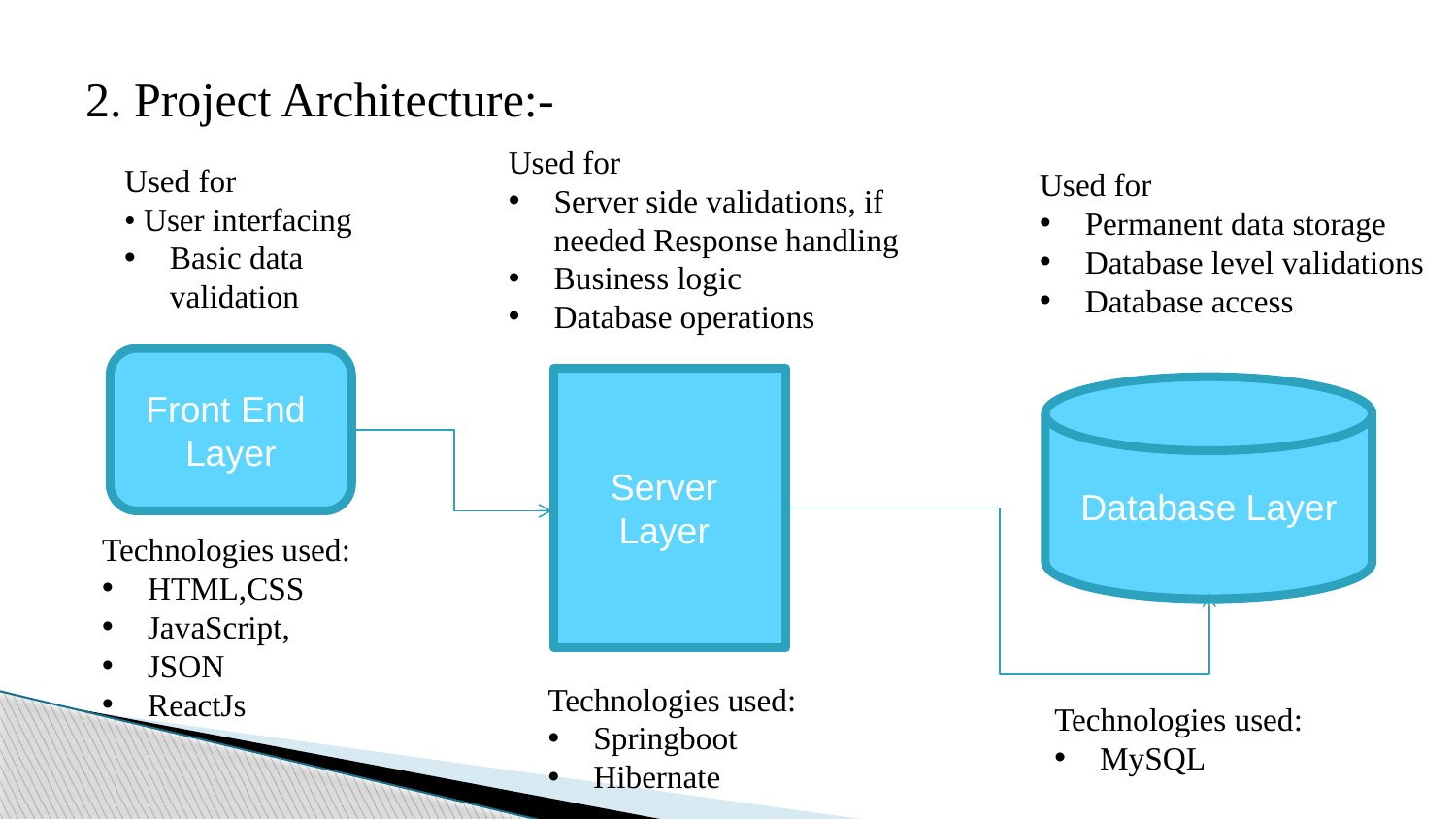

2. Project Architecture:-
Used for
Server side validations, if needed Response handling
Business logic
Database operations
Used for
• User interfacing
Basic data validation
Used for
Permanent data storage
Database level validations
Database access
Front End
Layer

Database Layer
Server Layer
Technologies used:
HTML,CSS
JavaScript,
JSON
ReactJs
Technologies used:
Springboot
Hibernate
Technologies used:
MySQL